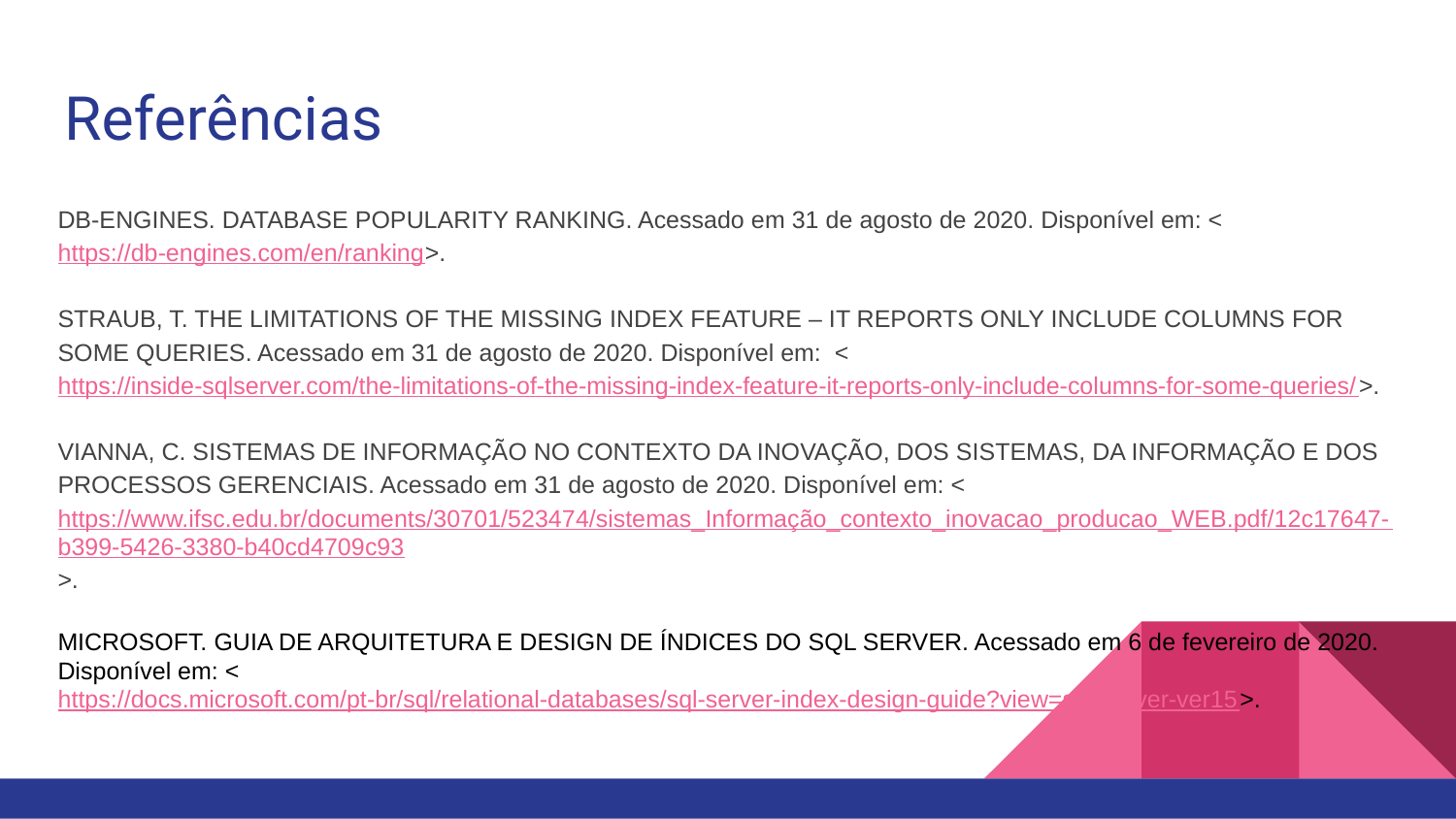

# Referências
DB-ENGINES. DATABASE POPULARITY RANKING. Acessado em 31 de agosto de 2020. Disponível em: <https://db-engines.com/en/ranking>.
STRAUB, T. THE LIMITATIONS OF THE MISSING INDEX FEATURE – IT REPORTS ONLY INCLUDE COLUMNS FOR SOME QUERIES. Acessado em 31 de agosto de 2020. Disponível em:  <https://inside-sqlserver.com/the-limitations-of-the-missing-index-feature-it-reports-only-include-columns-for-some-queries/>.
VIANNA, C. SISTEMAS DE INFORMAÇÃO NO CONTEXTO DA INOVAÇÃO, DOS SISTEMAS, DA INFORMAÇÃO E DOS PROCESSOS GERENCIAIS. Acessado em 31 de agosto de 2020. Disponível em: <https://www.ifsc.edu.br/documents/30701/523474/sistemas_Informação_contexto_inovacao_producao_WEB.pdf/12c17647-b399-5426-3380-b40cd4709c93>.
MICROSOFT. GUIA DE ARQUITETURA E DESIGN DE ÍNDICES DO SQL SERVER. Acessado em 6 de fevereiro de 2020. Disponível em: <https://docs.microsoft.com/pt-br/sql/relational-databases/sql-server-index-design-guide?view=sql-server-ver15>.